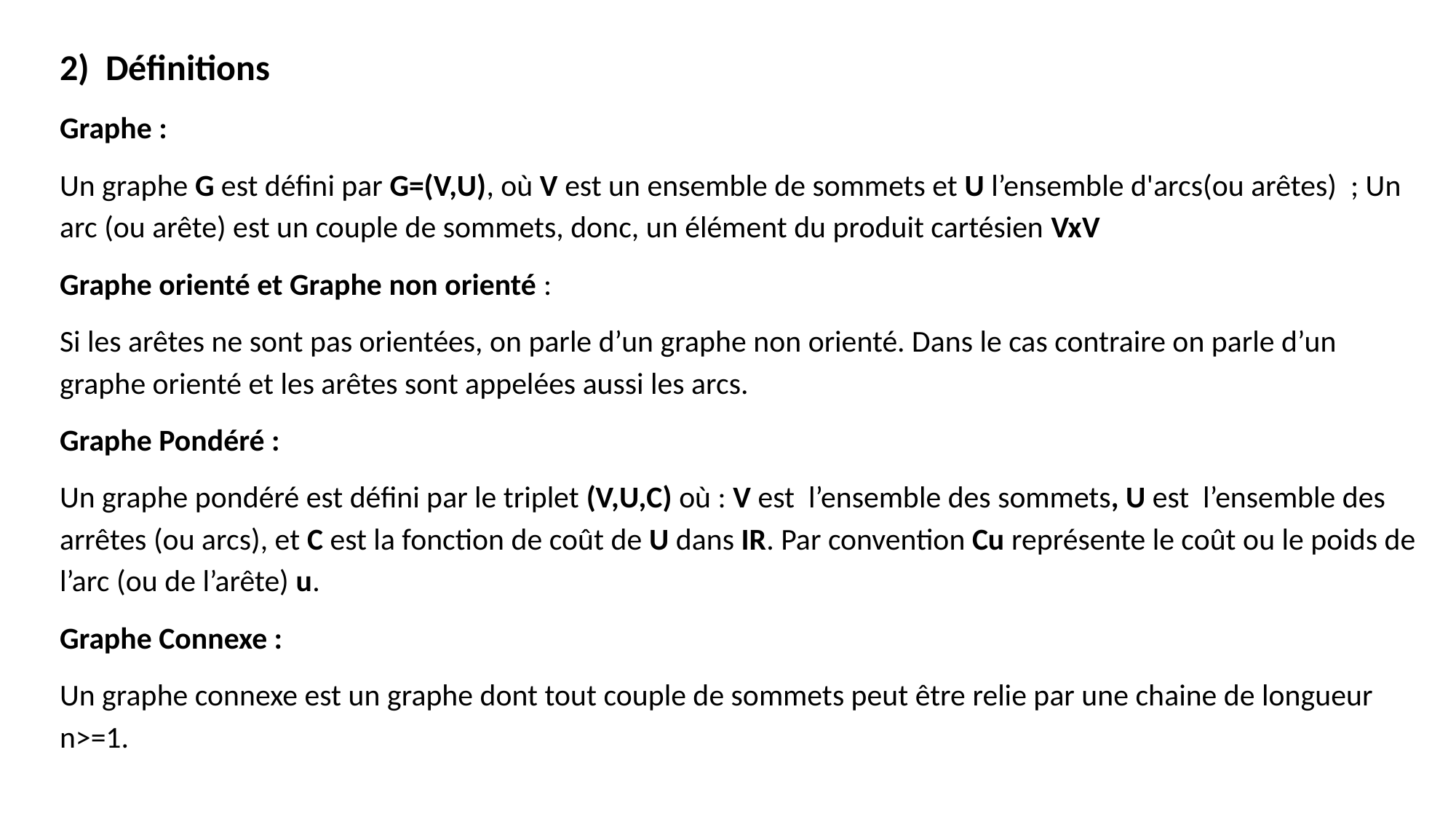

2)  Définitions
Graphe :
Un graphe G est défini par G=(V,U), où V est un ensemble de sommets et U l’ensemble d'arcs(ou arêtes)  ; Un arc (ou arête) est un couple de sommets, donc, un élément du produit cartésien VxV
Graphe orienté et Graphe non orienté :
Si les arêtes ne sont pas orientées, on parle d’un graphe non orienté. Dans le cas contraire on parle d’un graphe orienté et les arêtes sont appelées aussi les arcs.
Graphe Pondéré :
Un graphe pondéré est défini par le triplet (V,U,C) où : V est  l’ensemble des sommets, U est  l’ensemble des arrêtes (ou arcs), et C est la fonction de coût de U dans IR. Par convention Cu représente le coût ou le poids de l’arc (ou de l’arête) u.
Graphe Connexe :
Un graphe connexe est un graphe dont tout couple de sommets peut être relie par une chaine de longueur n>=1.